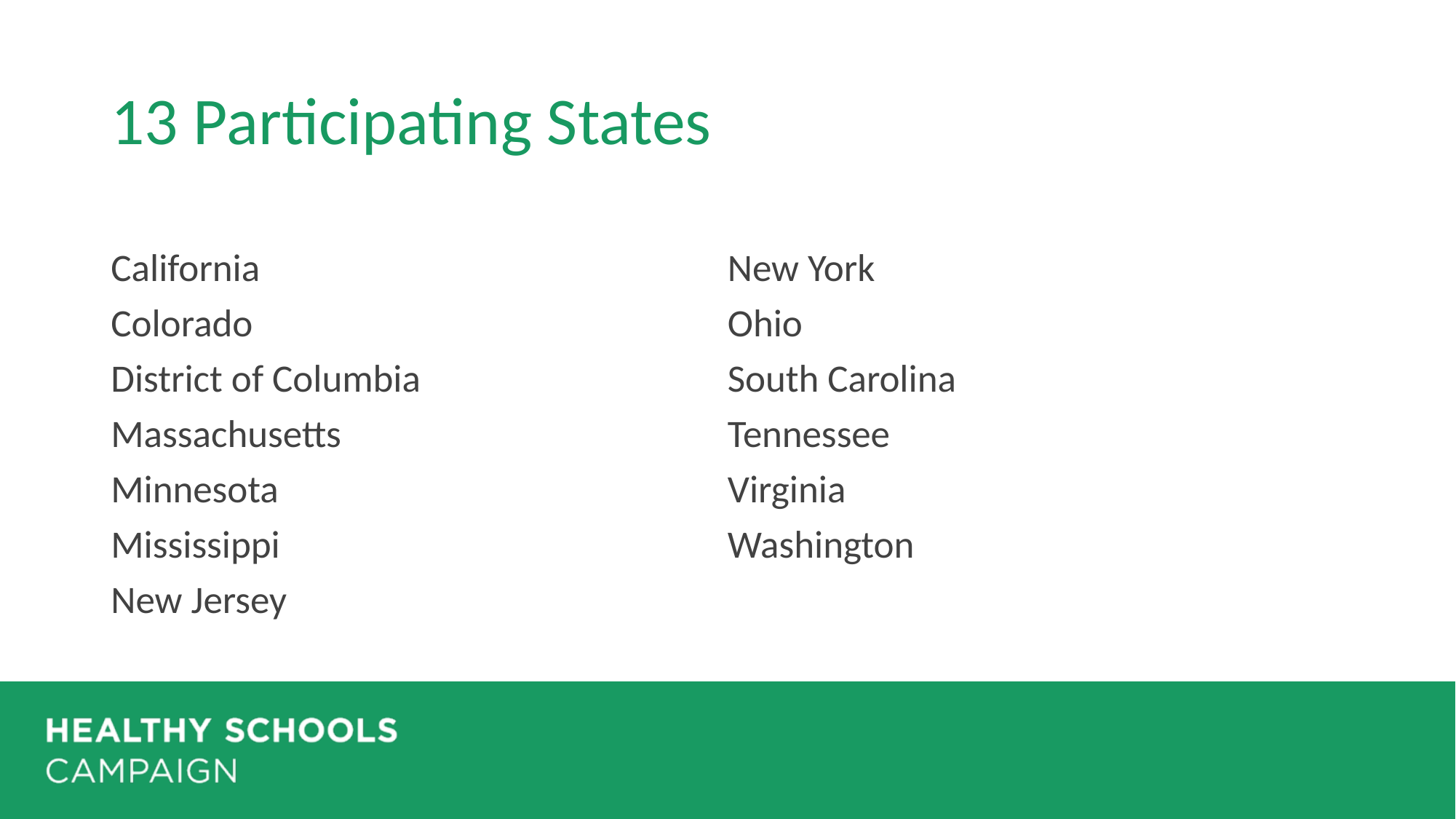

# 13 Participating States
California
Colorado
District of Columbia
Massachusetts
Minnesota
Mississippi
New Jersey
New York
Ohio
South Carolina
Tennessee
Virginia
Washington